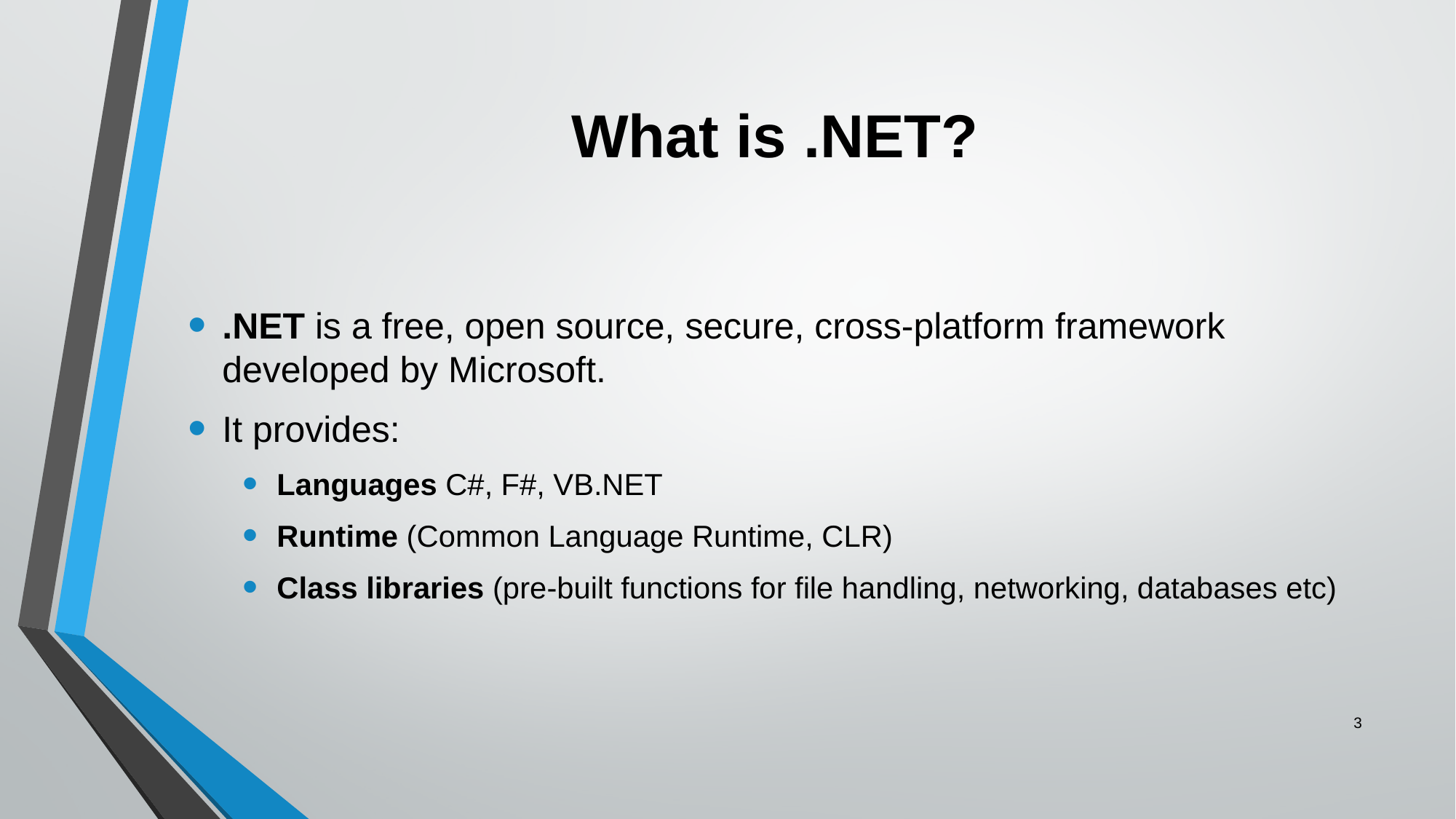

# What is .NET?
.NET is a free, open source, secure, cross-platform framework developed by Microsoft.
It provides:
Languages C#, F#, VB.NET
Runtime (Common Language Runtime, CLR)
Class libraries (pre-built functions for file handling, networking, databases etc)
3